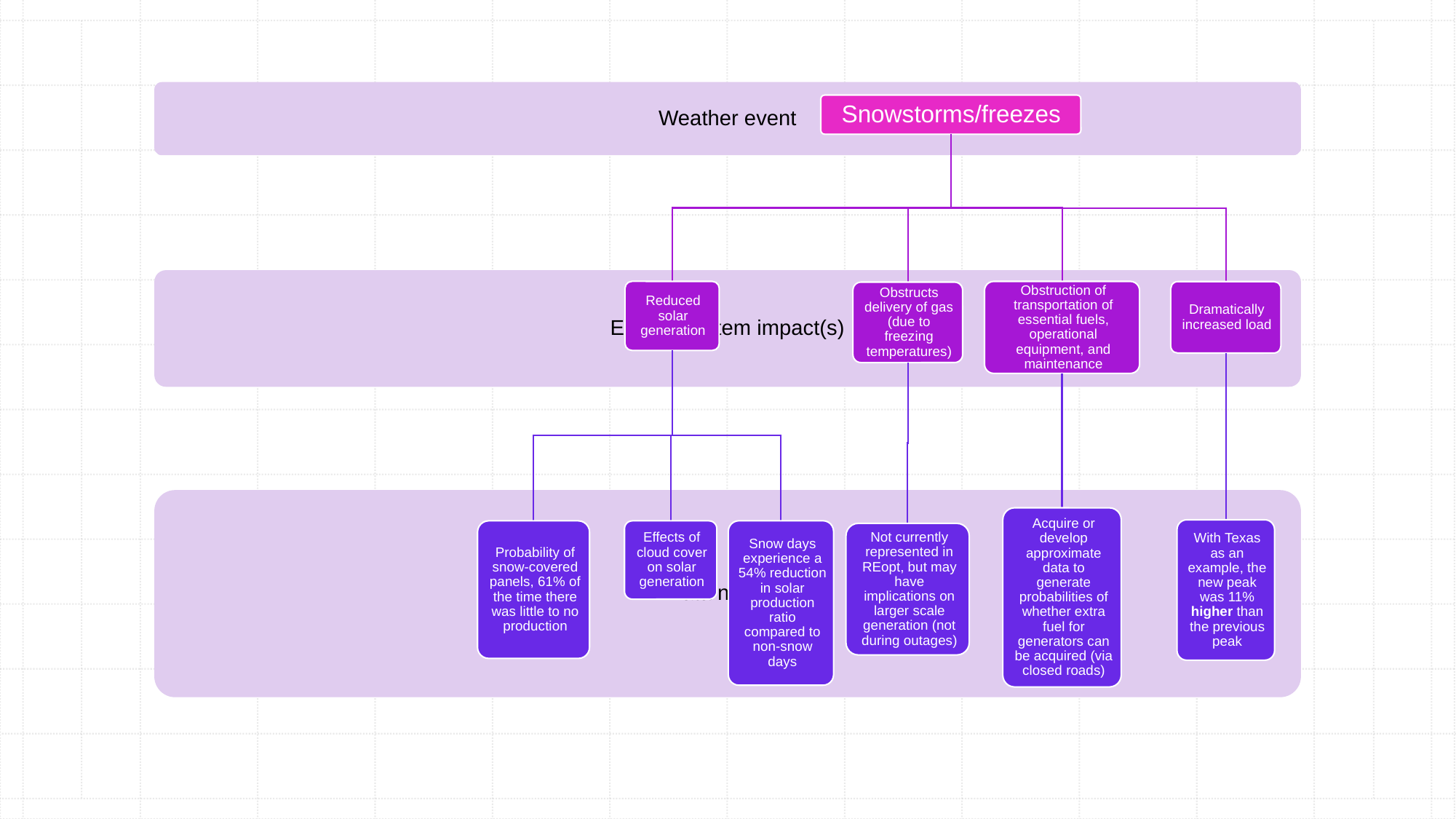

Data needed
Energy system impact(s)
Weather event
Snowstorms/freezes
Reduced solar generation
Probability of snow-covered panels, 61% of the time there was little to no production
Effects of cloud cover on solar generation
Snow days experience a 54% reduction in solar production ratio compared to non-snow days
Obstructs delivery of gas (due to freezing temperatures)
Not currently represented in REopt, but may have implications on larger scale generation (not during outages)
Obstruction of transportation of essential fuels, operational equipment, and maintenance
Acquire or develop approximate data to generate probabilities of whether extra fuel for generators can be acquired (via closed roads)
Dramatically increased load
With Texas as an example, the new peak was 11% higher than the previous peak